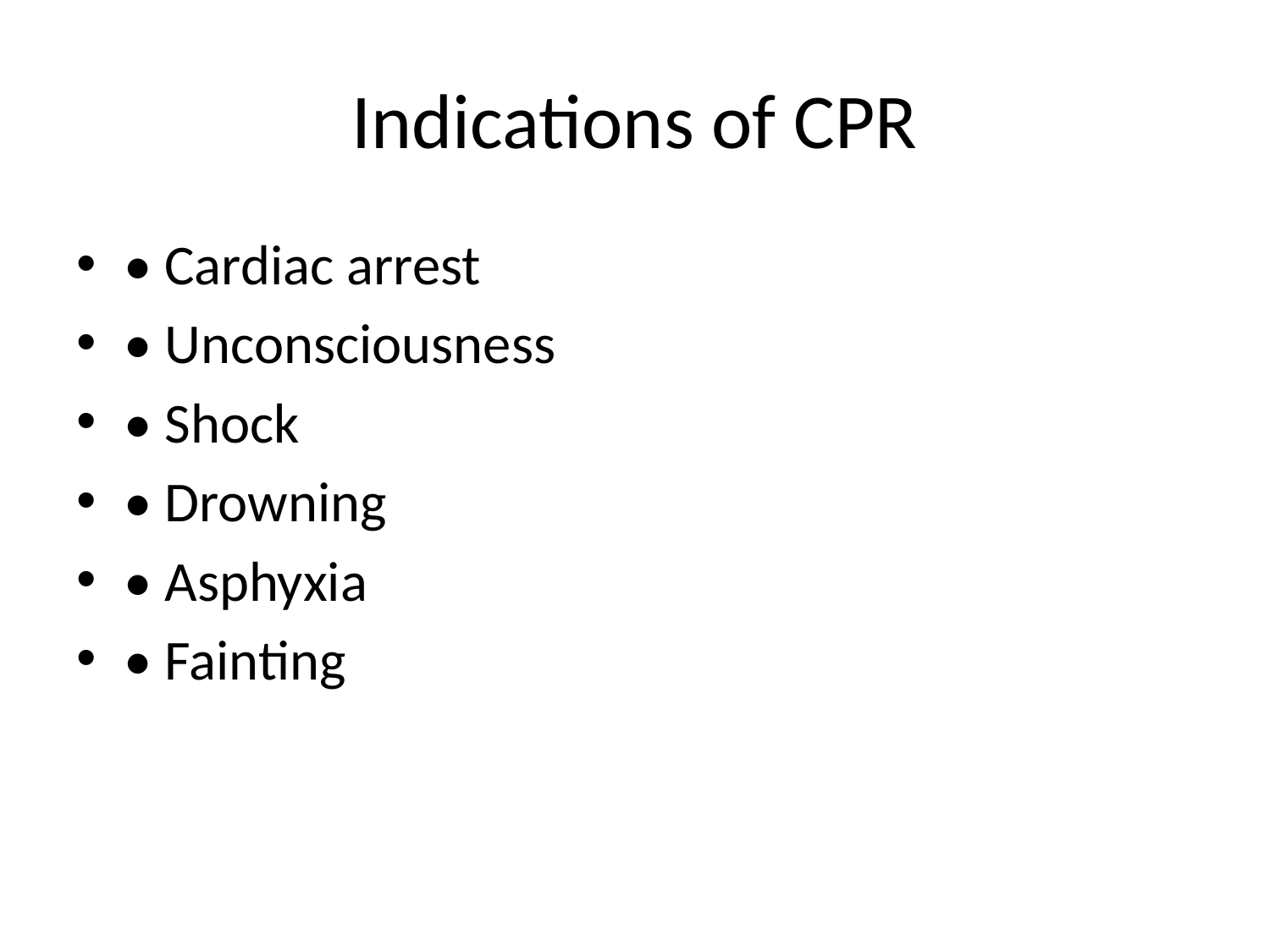

# Indications of CPR
• Cardiac arrest
• Unconsciousness
• Shock
• Drowning
• Asphyxia
• Fainting